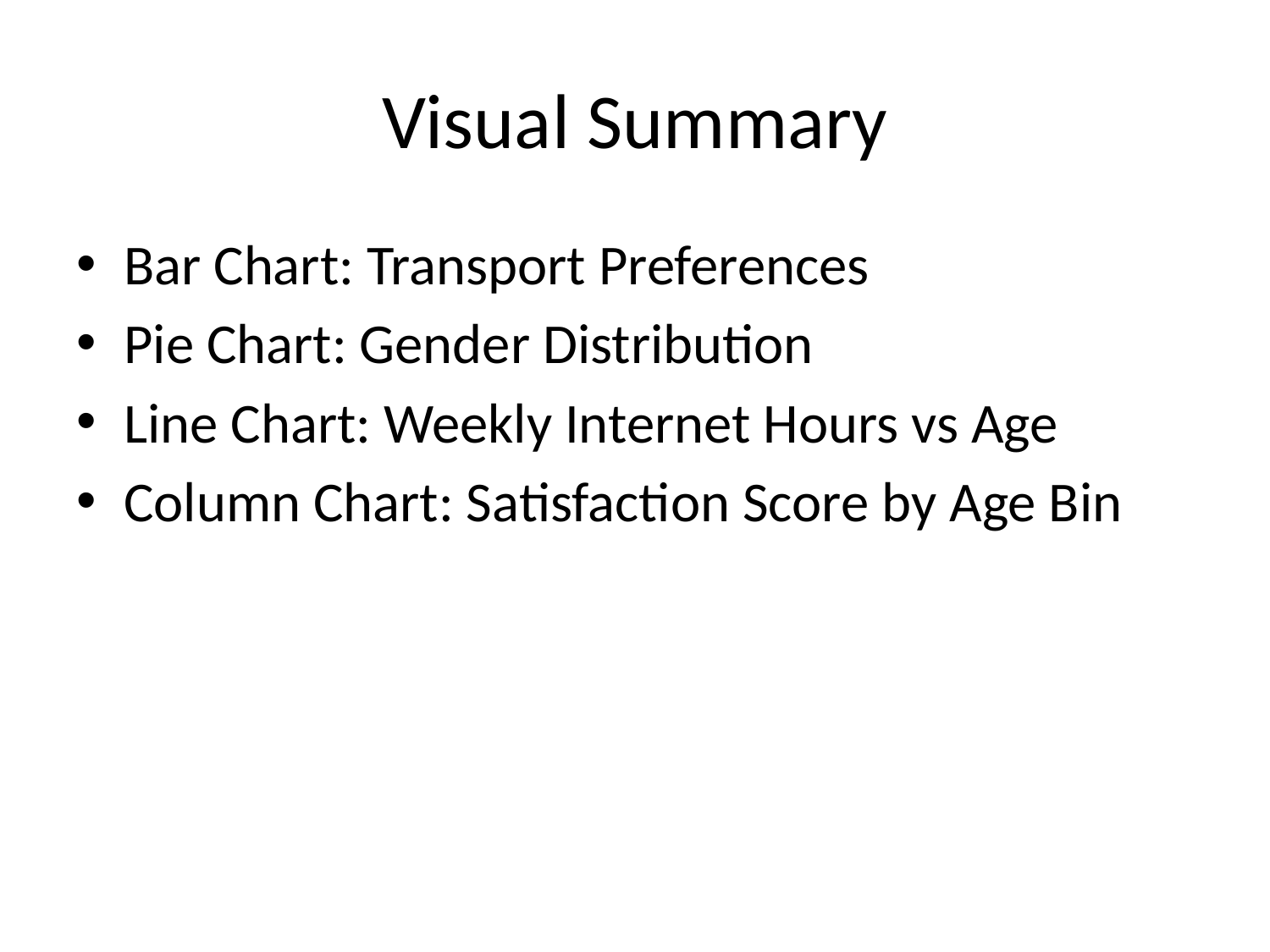

# Visual Summary
Bar Chart: Transport Preferences
Pie Chart: Gender Distribution
Line Chart: Weekly Internet Hours vs Age
Column Chart: Satisfaction Score by Age Bin